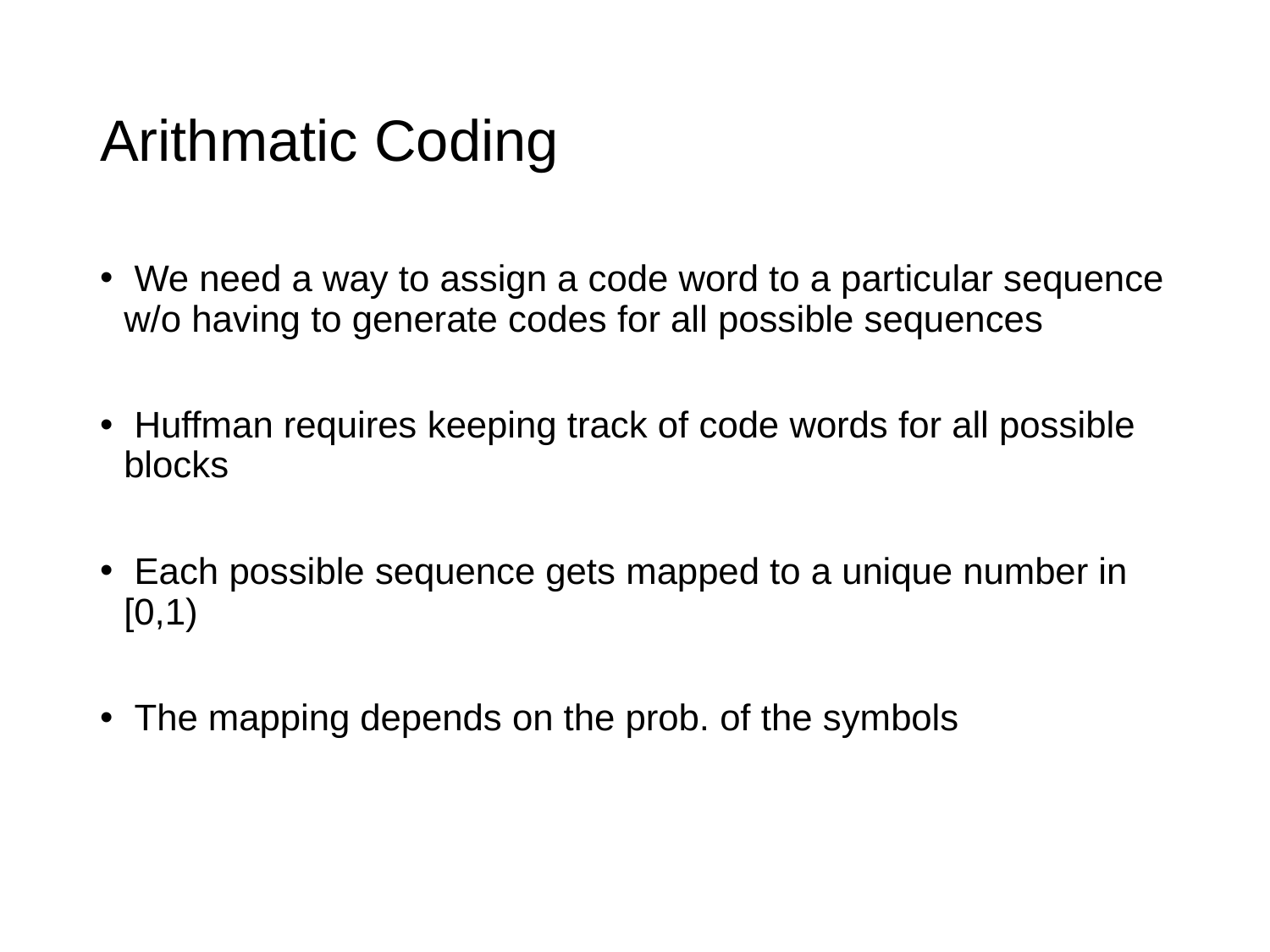

# Arithmatic Coding
 We need a way to assign a code word to a particular sequence w/o having to generate codes for all possible sequences

 Huffman requires keeping track of code words for all possible blocks

 Each possible sequence gets mapped to a unique number in [0,1)

 The mapping depends on the prob. of the symbols